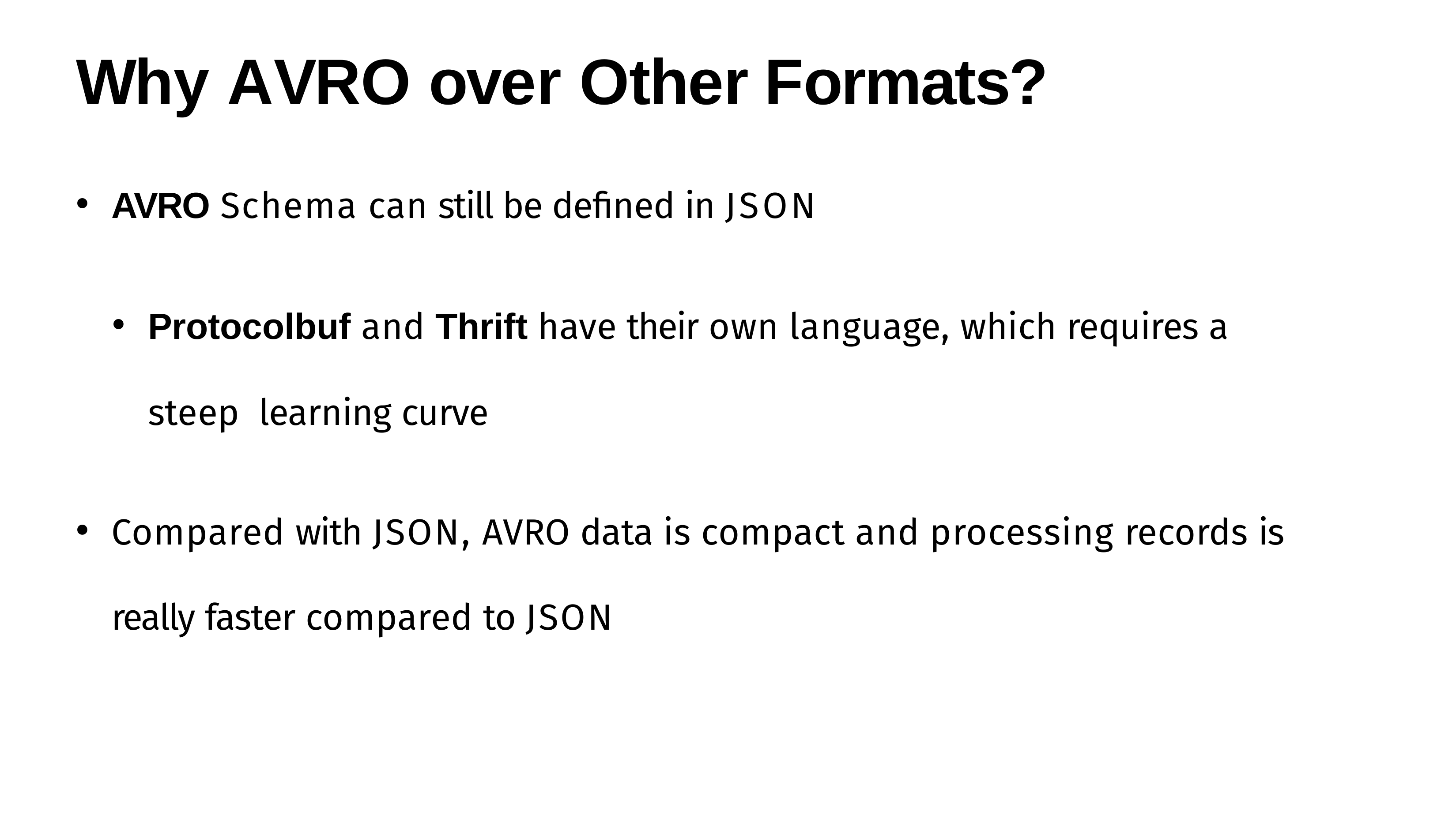

# Why AVRO over Other Formats?
AVRO Schema can still be defined in JSON
Protocolbuf and Thrift have their own language, which requires a steep  learning curve
Compared with JSON, AVRO data is compact and processing records is really faster compared to JSON